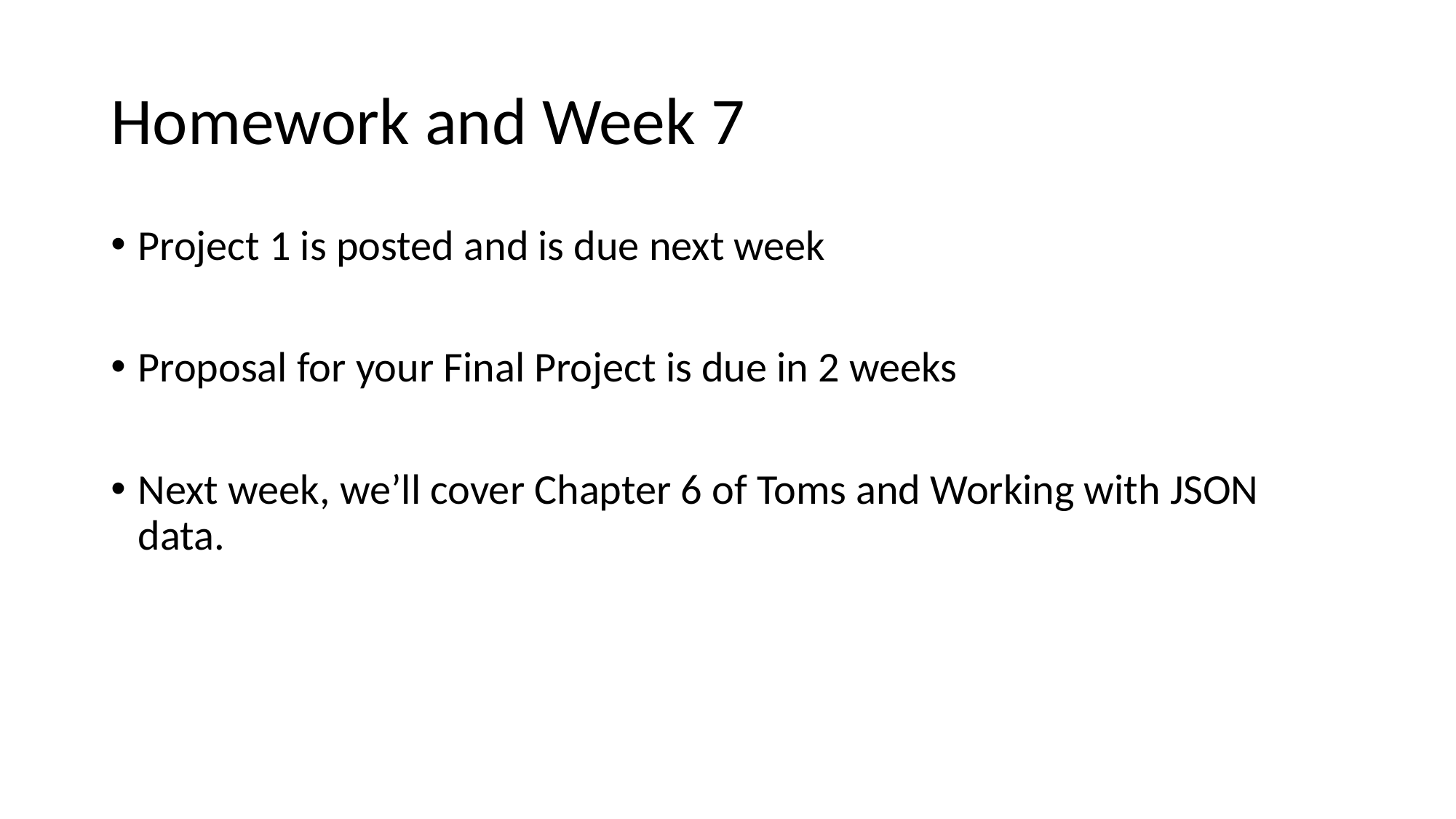

# Homework and Week 7
Project 1 is posted and is due next week

Proposal for your Final Project is due in 2 weeks

Next week, we’ll cover Chapter 6 of Toms and Working with JSON data.